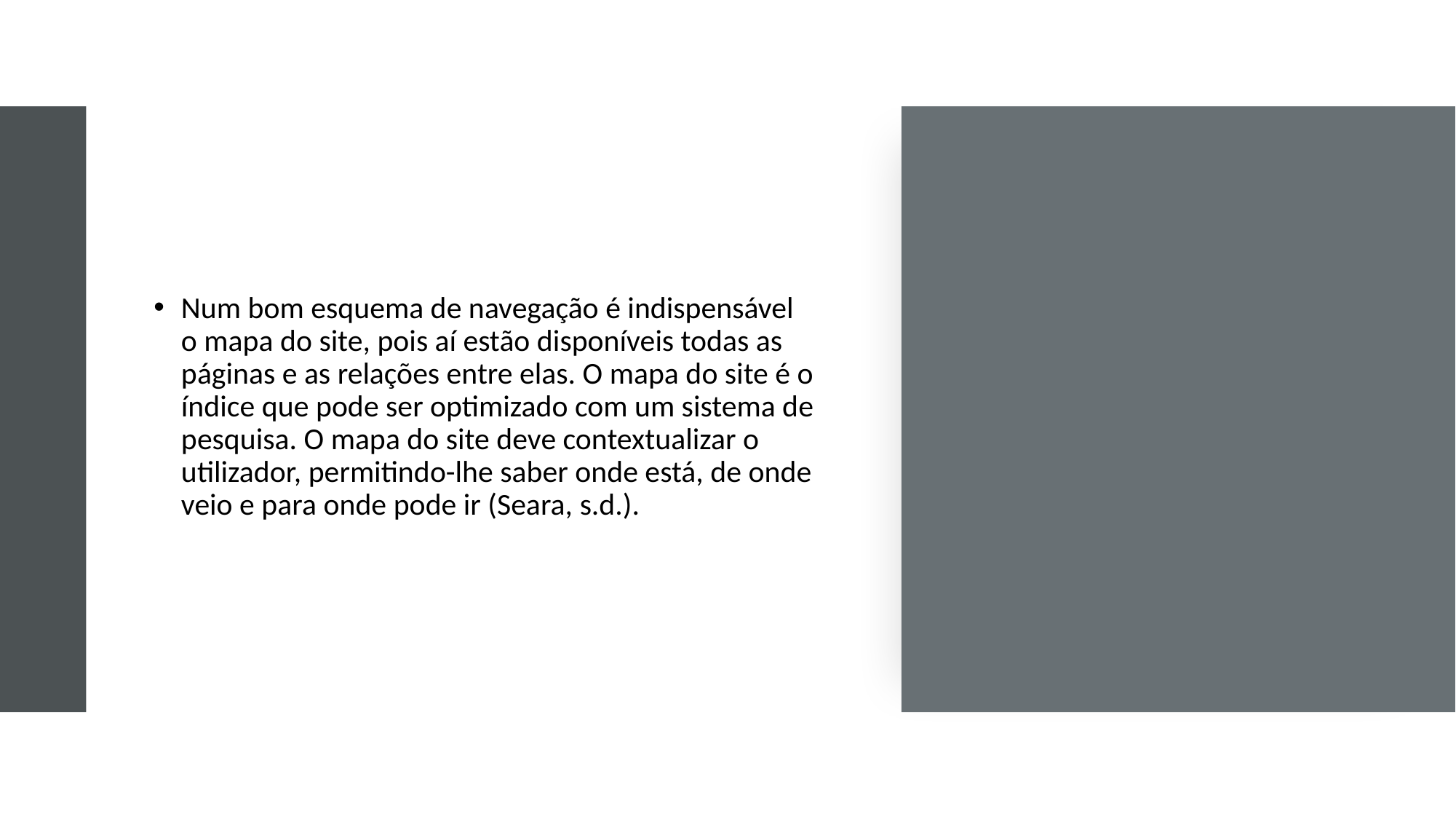

Num bom esquema de navegação é indispensável o mapa do site, pois aí estão disponíveis todas as páginas e as relações entre elas. O mapa do site é o índice que pode ser optimizado com um sistema de pesquisa. O mapa do site deve contextualizar o utilizador, permitindo-lhe saber onde está, de onde veio e para onde pode ir (Seara, s.d.).